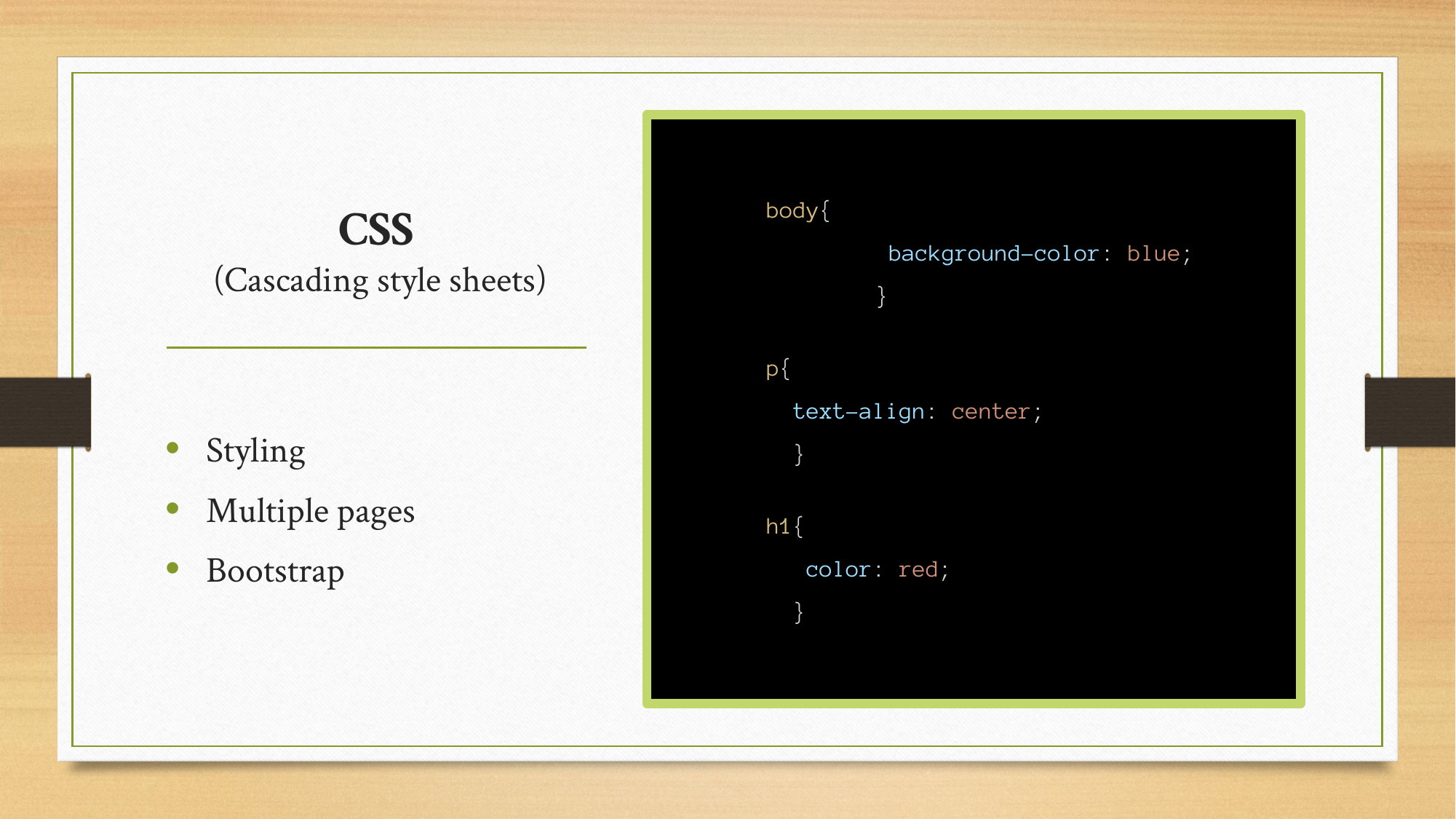

body{
   		 background-color: blue;
		}
	p{
   	  text-align: center;
	  }
	h1{
 	   color: red;
	  }
# CSS (Cascading style sheets)
Styling
Multiple pages
Bootstrap